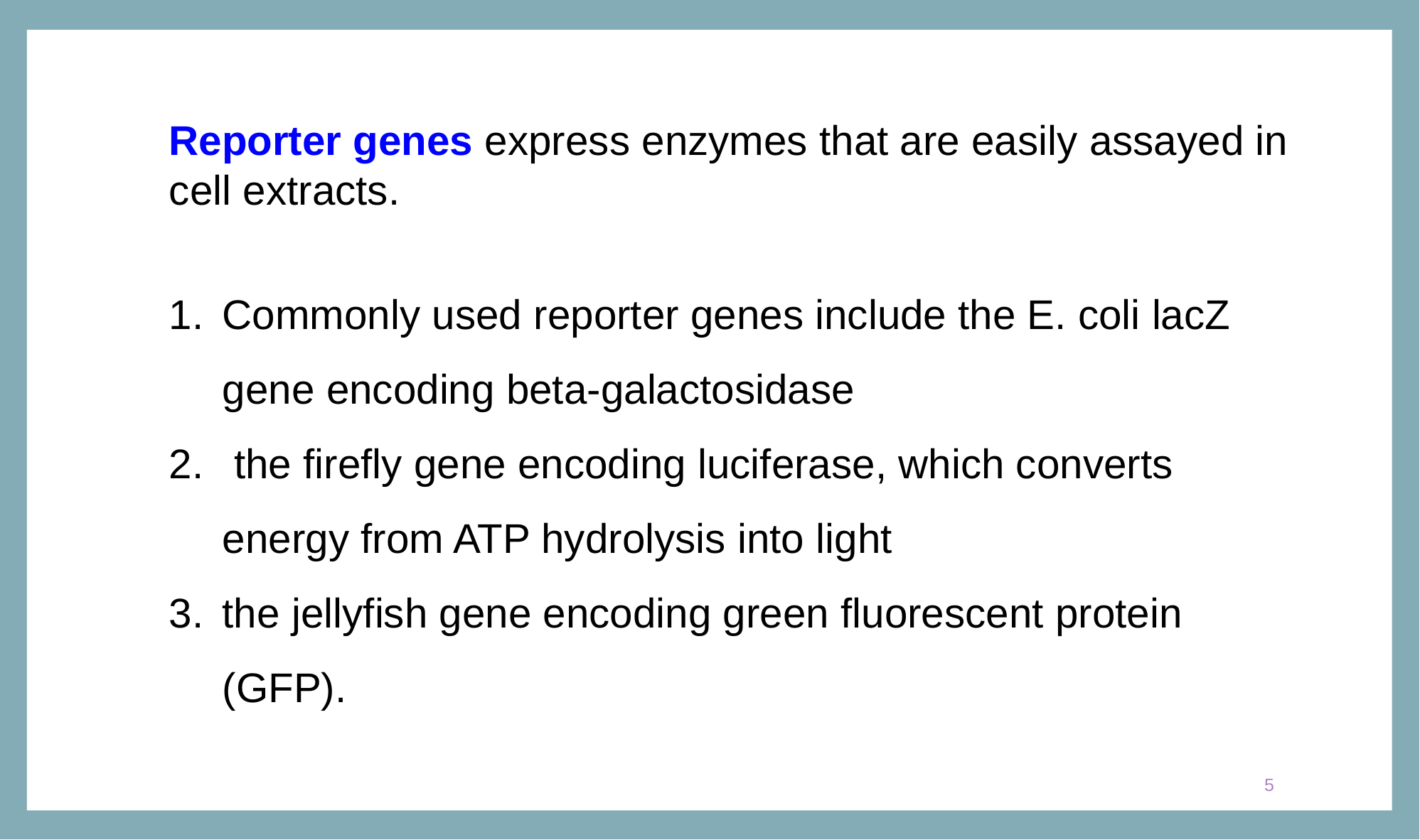

Reporter genes express enzymes that are easily assayed in cell extracts.

Commonly used reporter genes include the E. coli lacZ gene encoding beta-galactosidase
 the firefly gene encoding luciferase, which converts energy from ATP hydrolysis into light
the jellyfish gene encoding green fluorescent protein (GFP).
5